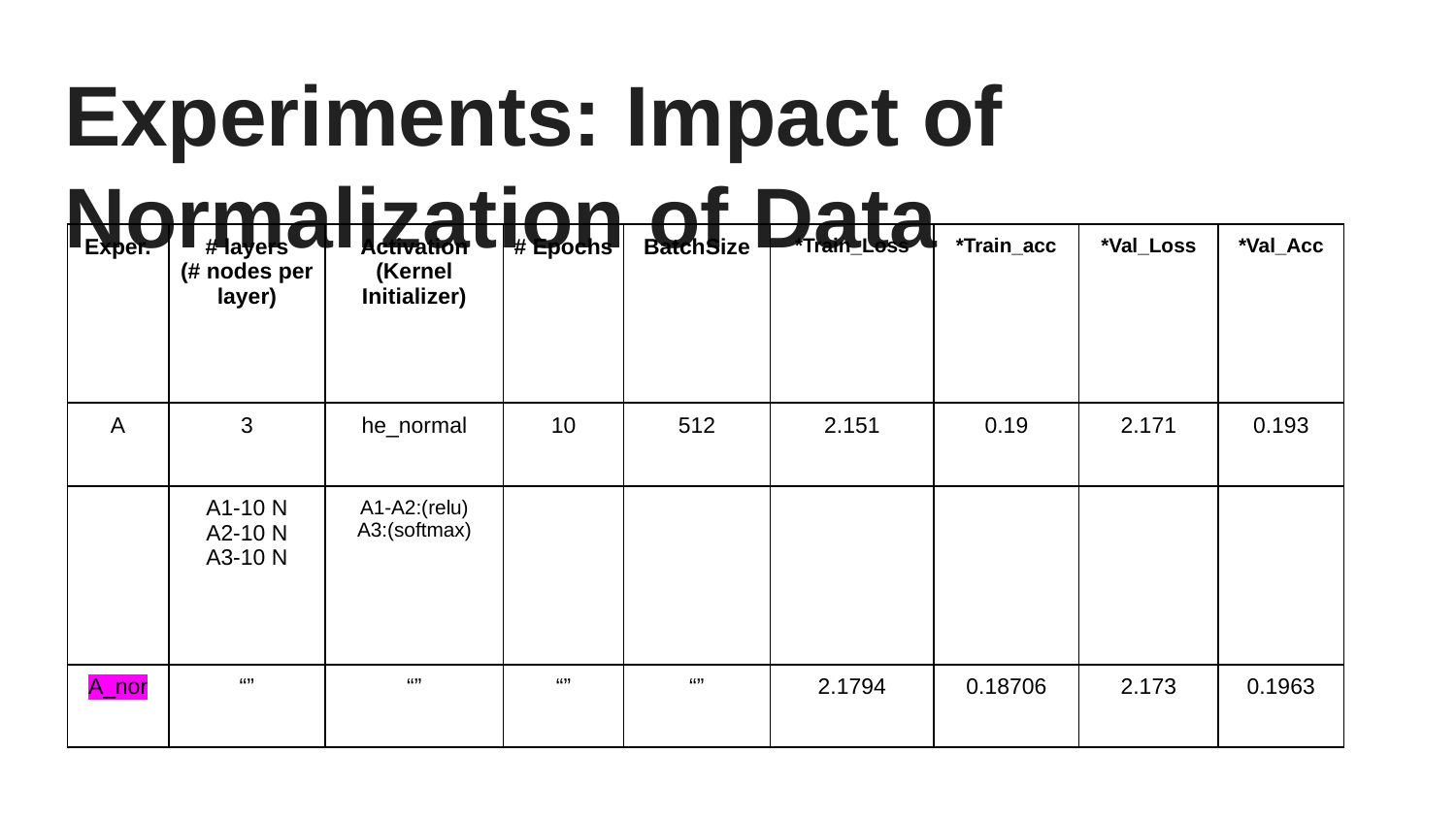

# Experiments: Impact of Normalization of Data
| Exper. | # layers (# nodes per layer) | Activation (Kernel Initializer) | # Epochs | BatchSize | \*Train\_Loss | \*Train\_acc | \*Val\_Loss | \*Val\_Acc |
| --- | --- | --- | --- | --- | --- | --- | --- | --- |
| A | 3 | he\_normal | 10 | 512 | 2.151 | 0.19 | 2.171 | 0.193 |
|  | A1-10 N A2-10 N A3-10 N | A1-A2:(relu) A3:(softmax) |  |  |  |  |  |  |
| A\_nor | “” | “” | “” | “” | 2.1794 | 0.18706 | 2.173 | 0.1963 |